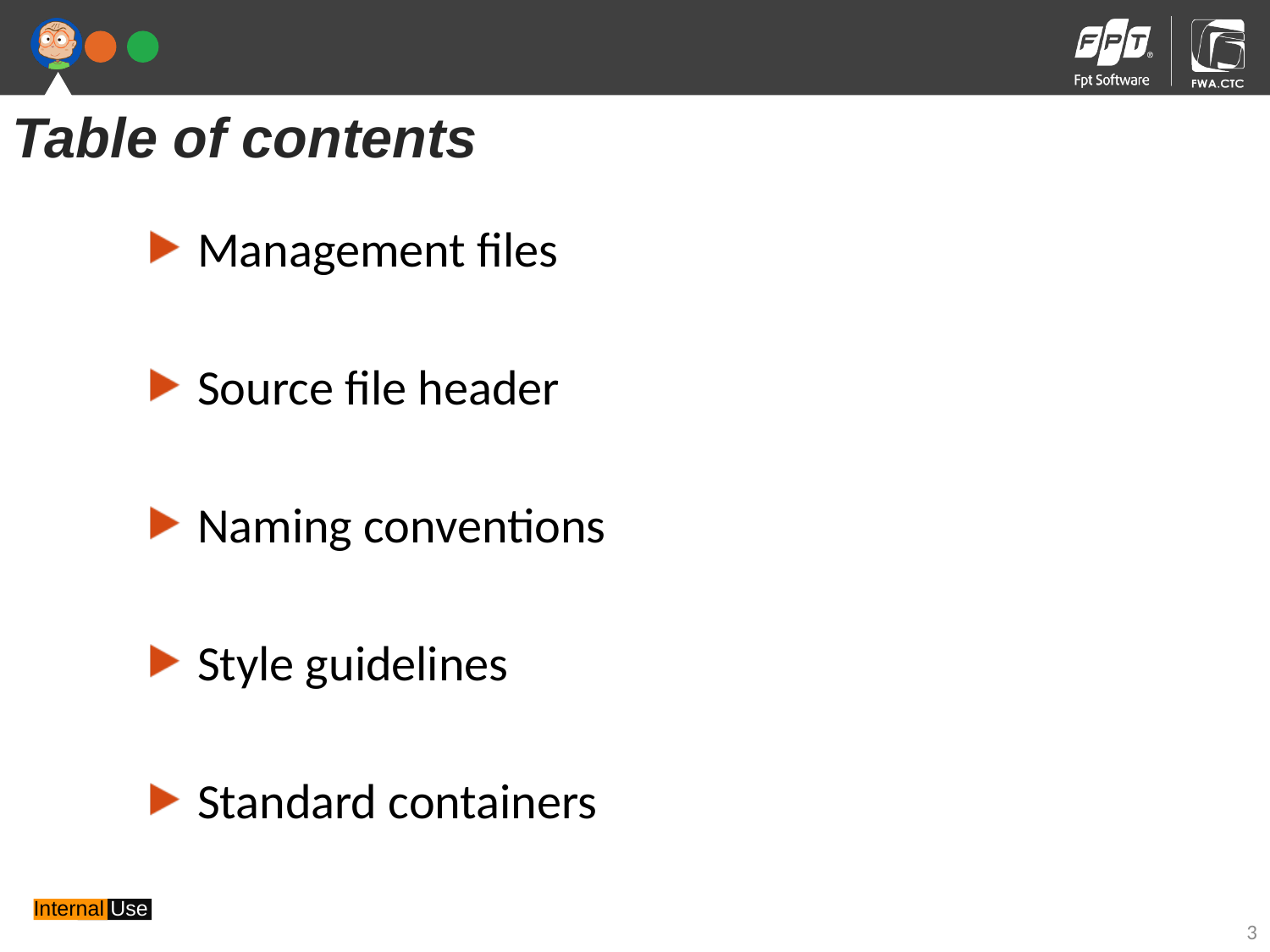

Table of contents

Management files

Source file header

Naming conventions

Style guidelines

Standard containers

3